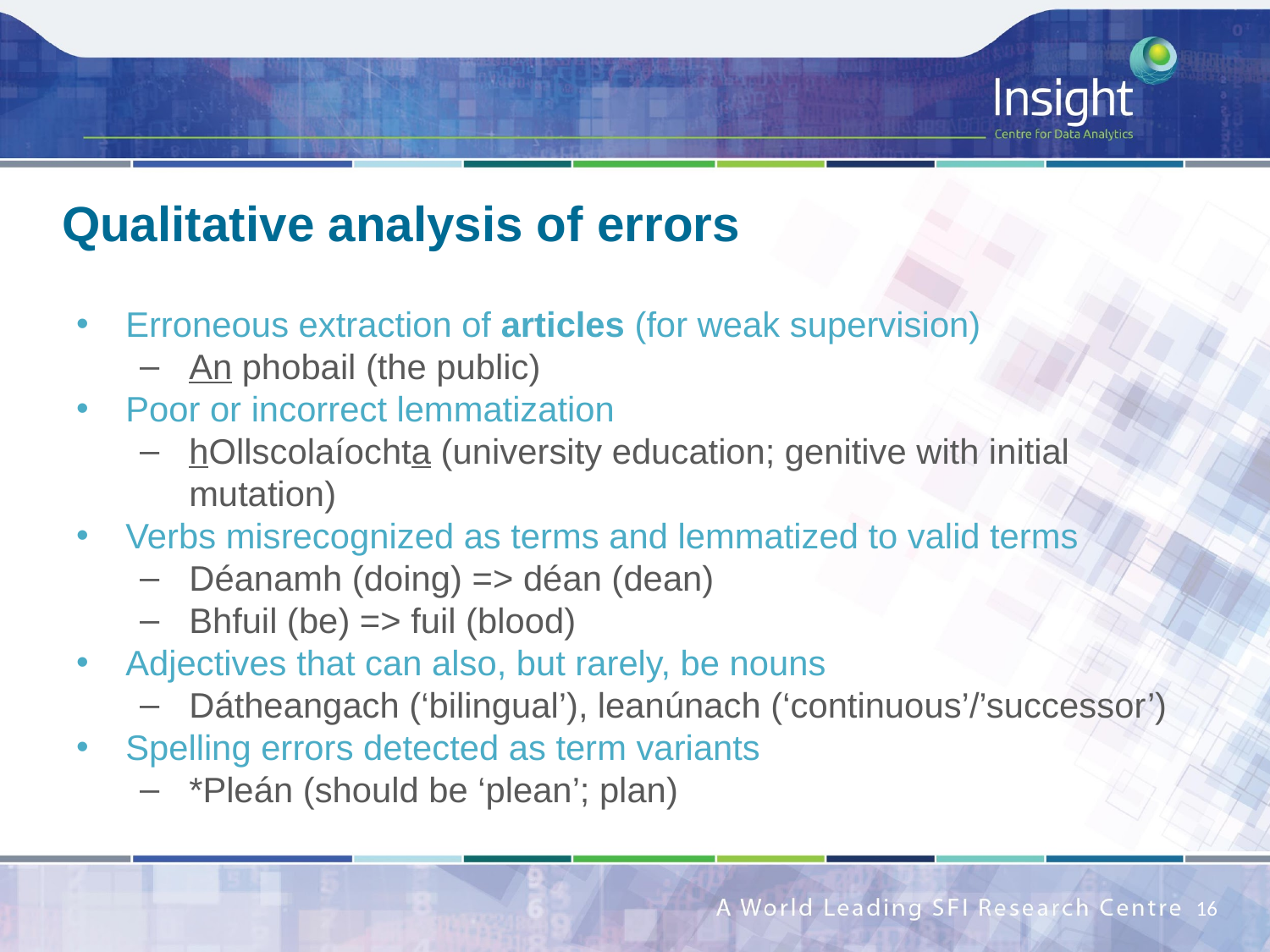

# Qualitative analysis of errors
Erroneous extraction of articles (for weak supervision)
An phobail (the public)
Poor or incorrect lemmatization
hOllscolaíochta (university education; genitive with initial mutation)
Verbs misrecognized as terms and lemmatized to valid terms
Déanamh (doing) => déan (dean)
Bhfuil (be) => fuil (blood)
Adjectives that can also, but rarely, be nouns
Dátheangach (‘bilingual’), leanúnach (‘continuous’/’successor’)
Spelling errors detected as term variants
*Pleán (should be ‘plean’; plan)
16